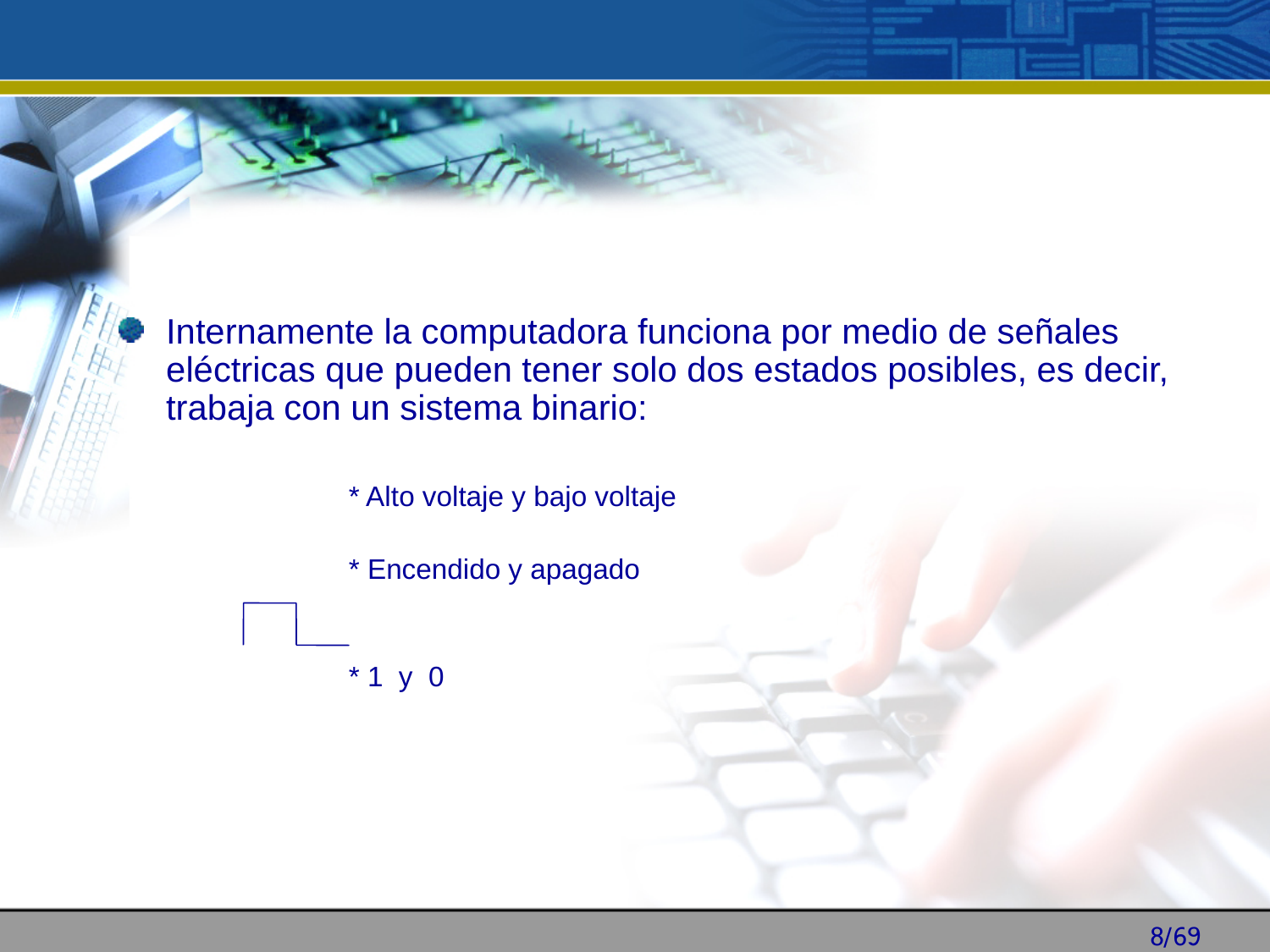

Internamente la computadora funciona por medio de señales eléctricas que pueden tener solo dos estados posibles, es decir, trabaja con un sistema binario:

		* Alto voltaje y bajo voltaje

		* Encendido y apagado

		* 1  y  0